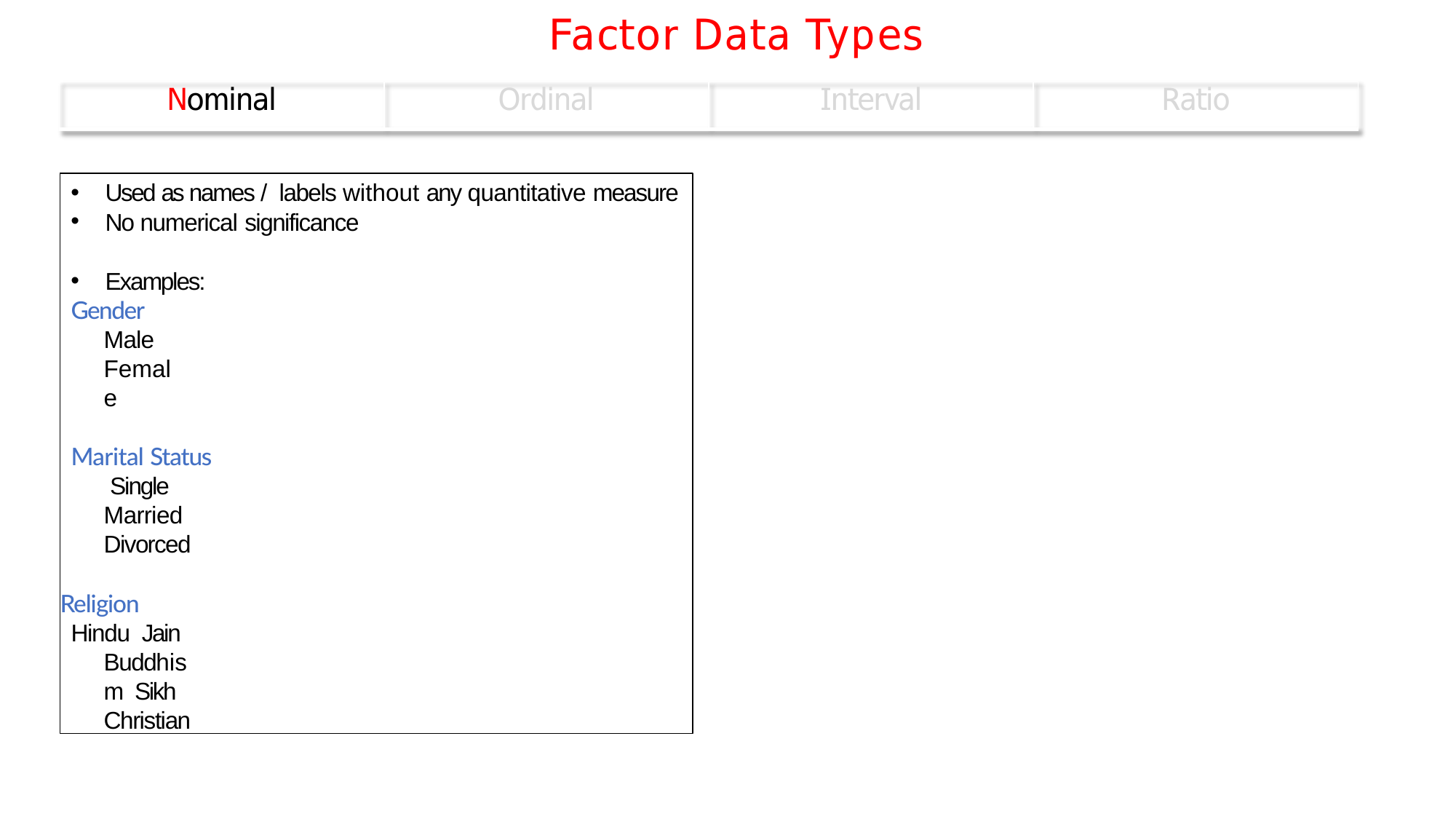

# Factor Data Types

| Nominal | Ordinal | Interval | Ratio |
| --- | --- | --- | --- |
Used as names / labels without any quantitative measure
No numerical significance

Examples:
Gender
Male  Female

Marital Status  Single  Married  Divorced

Religion
Hindu  Jain  Buddhism  Sikh  Christian